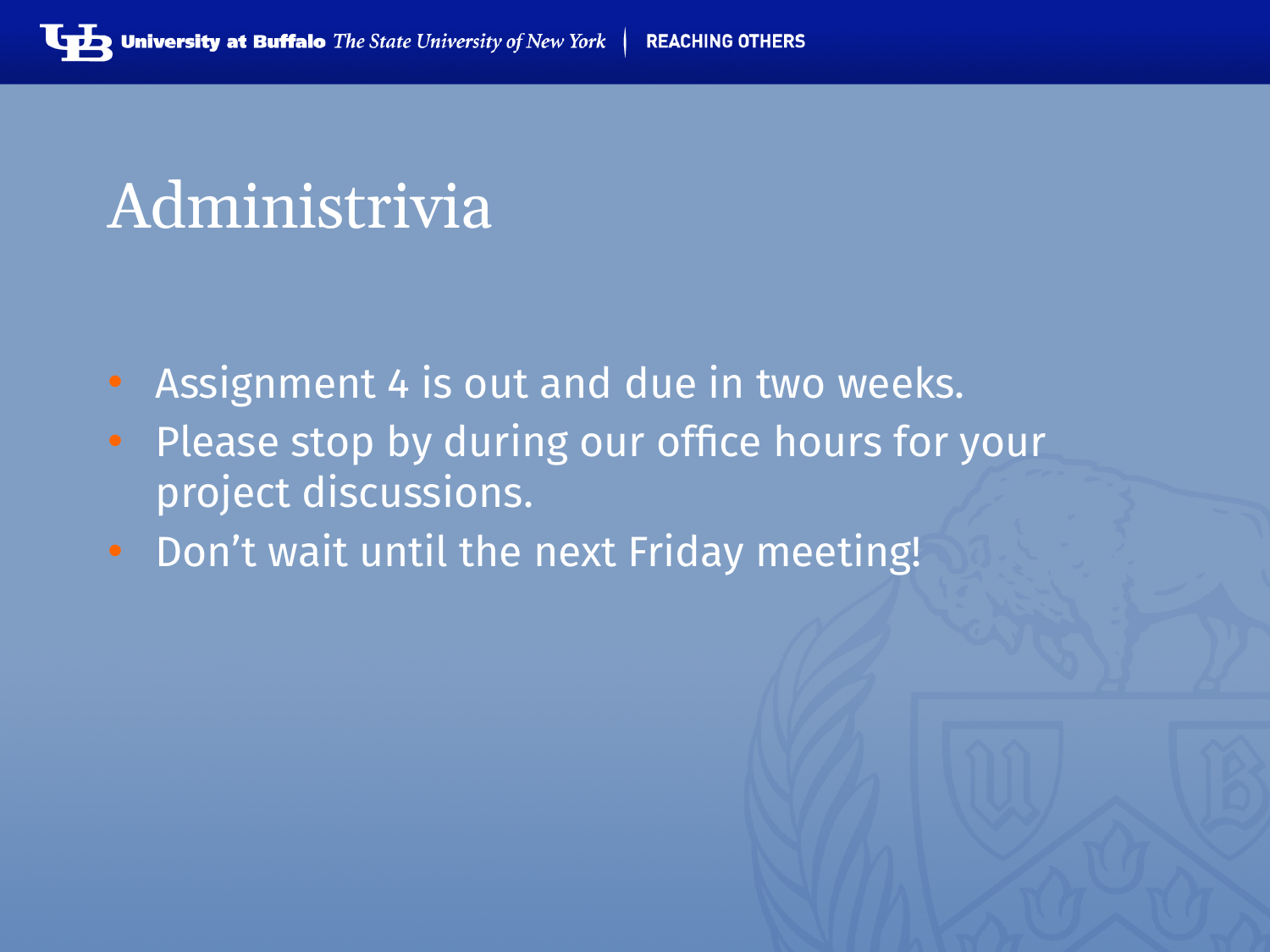

# Administrivia
Assignment 4 is out and due in two weeks.
Please stop by during our office hours for your project discussions.
Don’t wait until the next Friday meeting!